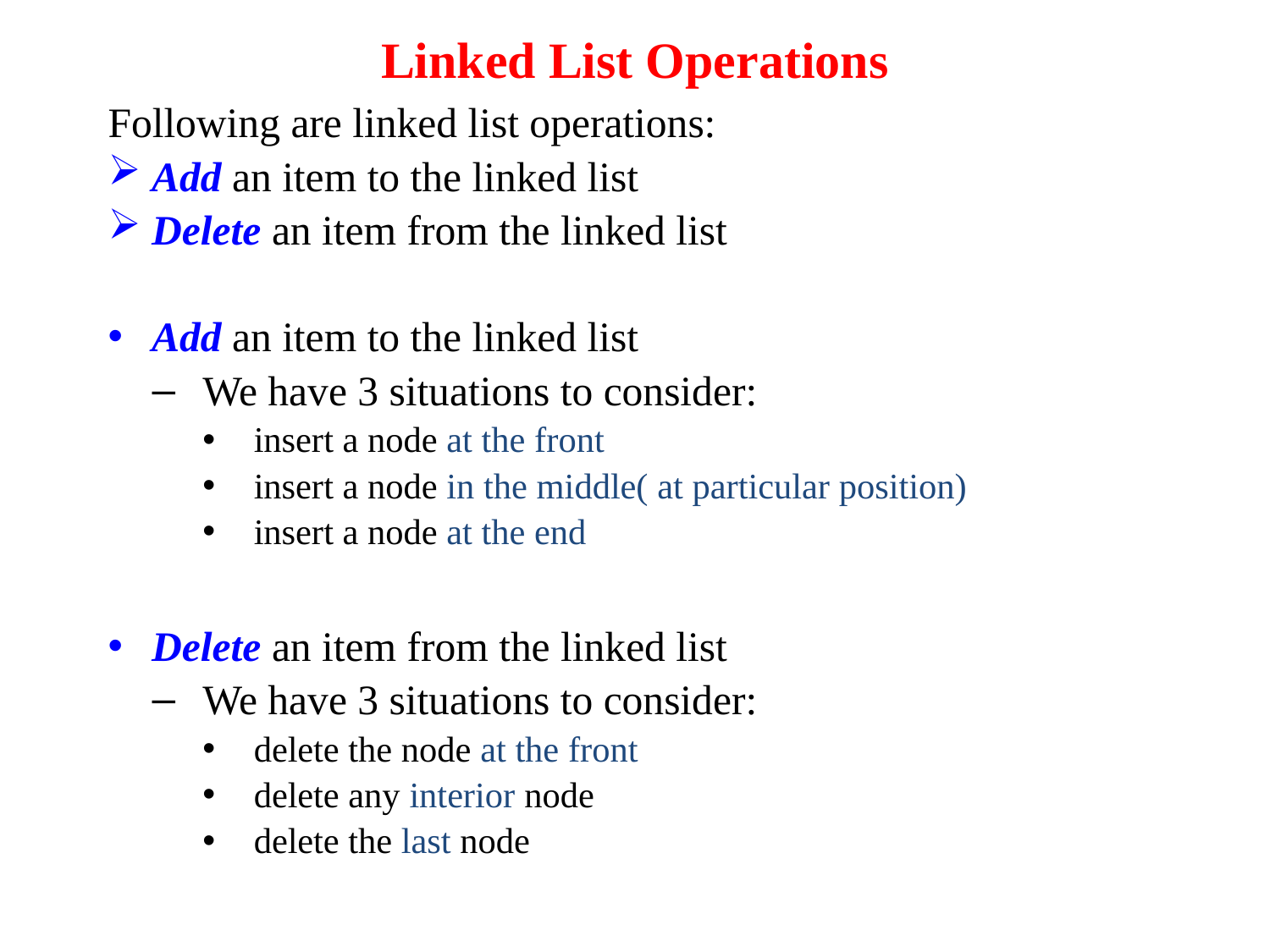

# Linked List Operations
Following are linked list operations:
Add an item to the linked list
Delete an item from the linked list

Add an item to the linked list
We have 3 situations to consider:
insert a node at the front
insert a node in the middle( at particular position)
insert a node at the end

Delete an item from the linked list
We have 3 situations to consider:
delete the node at the front
delete any interior node
delete the last node